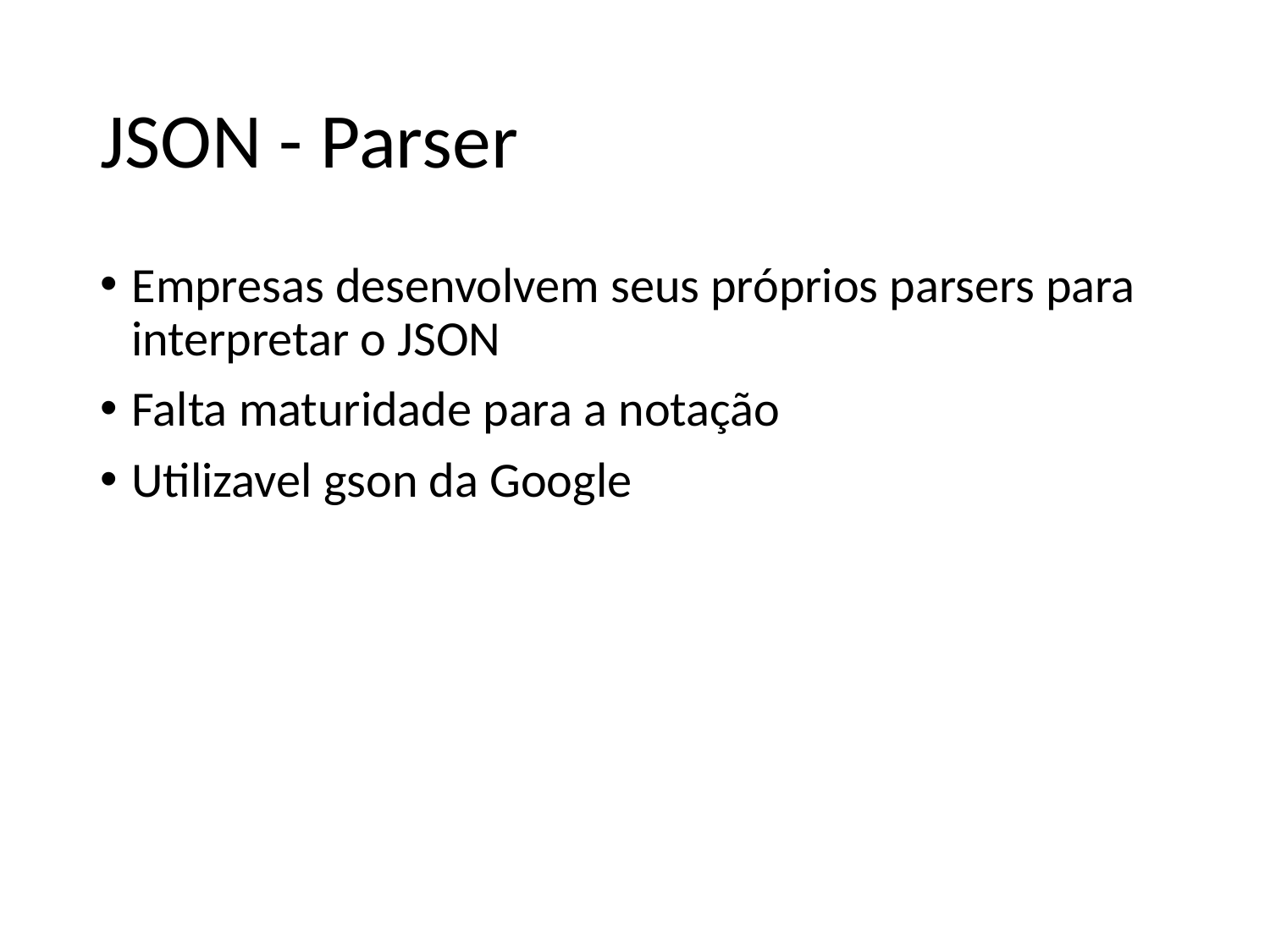

# JSON - Parser
Empresas desenvolvem seus próprios parsers para interpretar o JSON
Falta maturidade para a notação
Utilizavel gson da Google